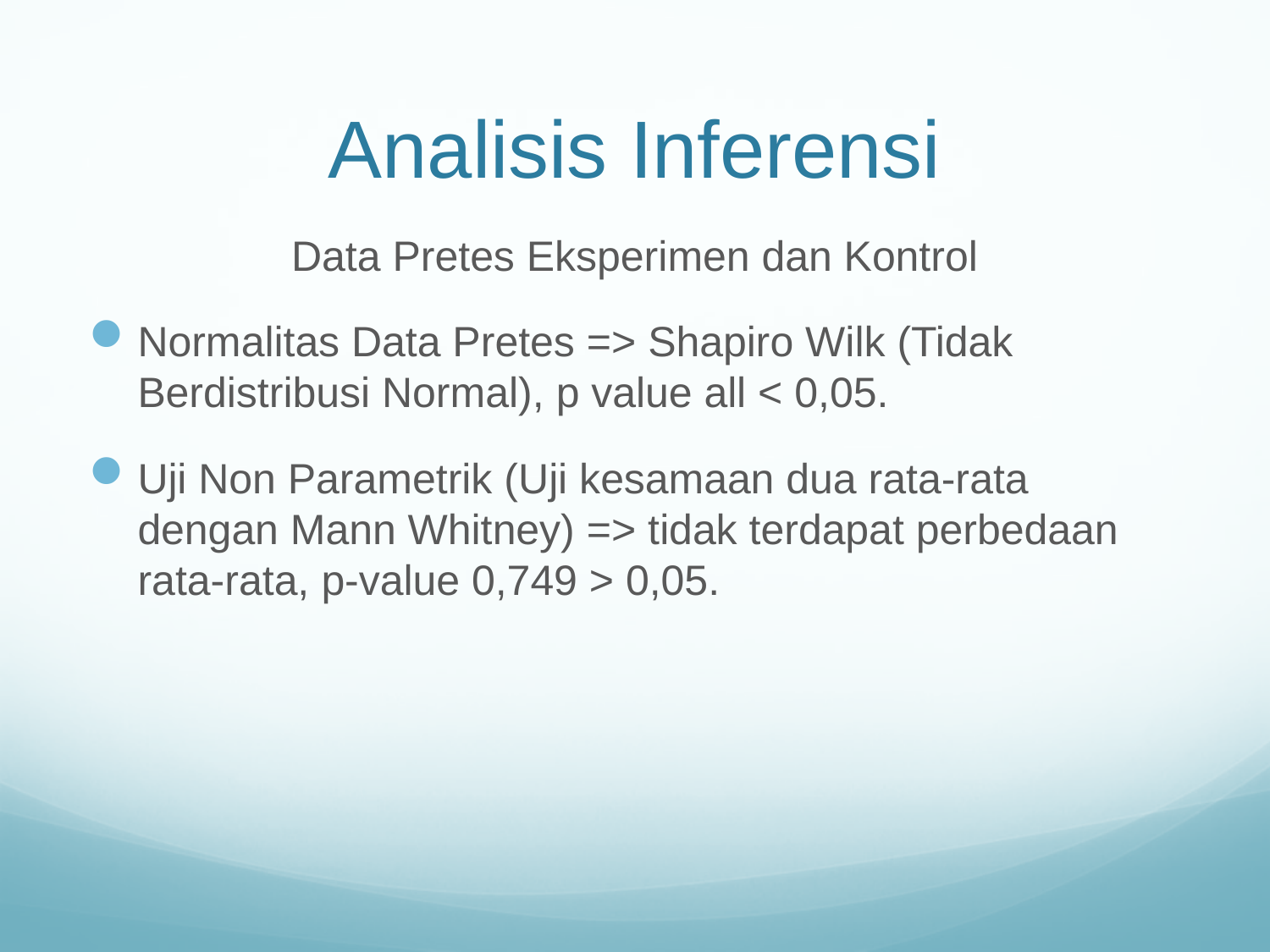

# Analisis Inferensi
Data Pretes Eksperimen dan Kontrol
Normalitas Data Pretes => Shapiro Wilk (Tidak Berdistribusi Normal), p value all < 0,05.
Uji Non Parametrik (Uji kesamaan dua rata-rata dengan Mann Whitney) => tidak terdapat perbedaan rata-rata, p-value 0,749 > 0,05.